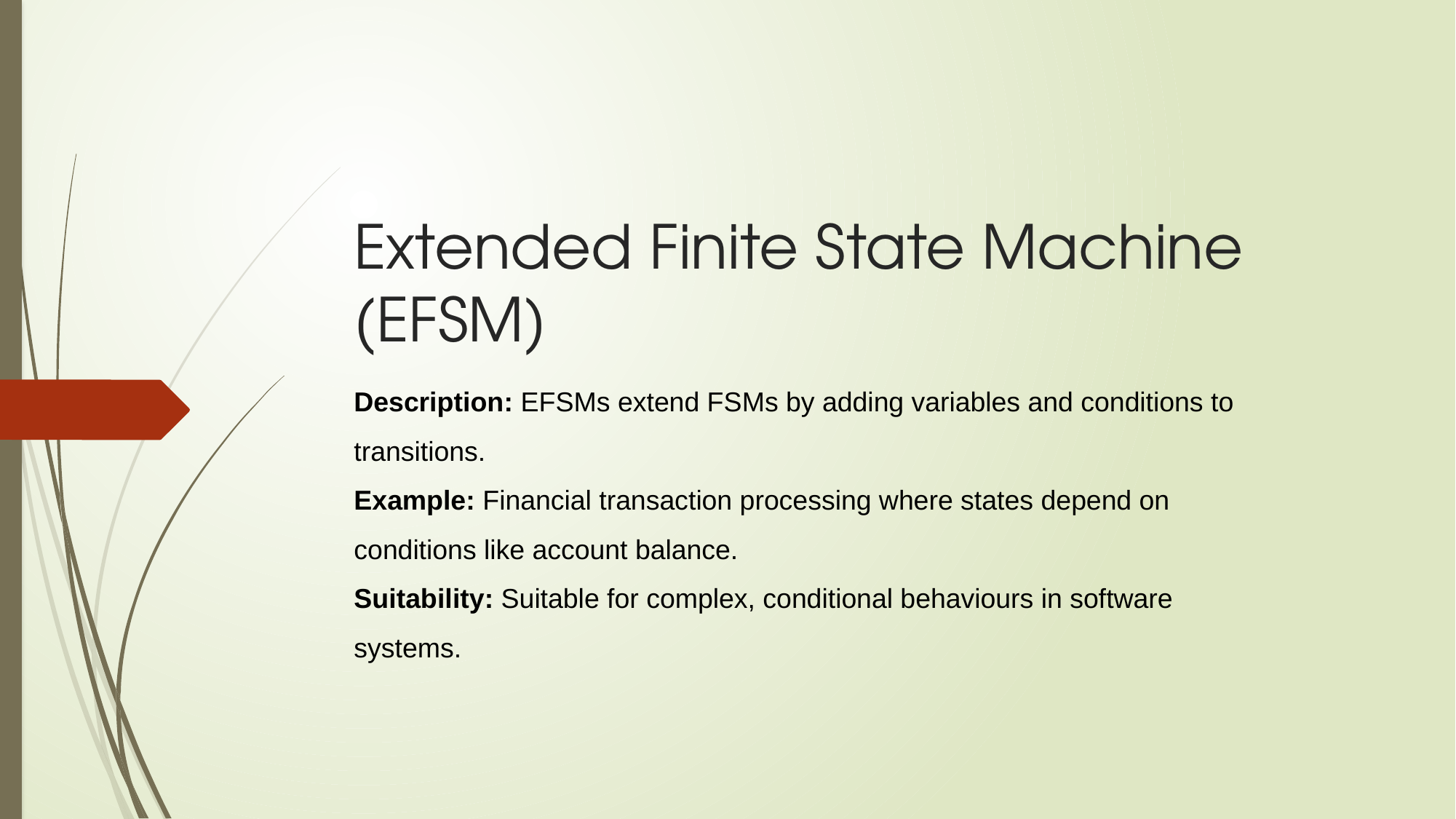

# Extended Finite State Machine (EFSM)
Description: EFSMs extend FSMs by adding variables and conditions to transitions.
Example: Financial transaction processing where states depend on conditions like account balance.
Suitability: Suitable for complex, conditional behaviours in software systems.